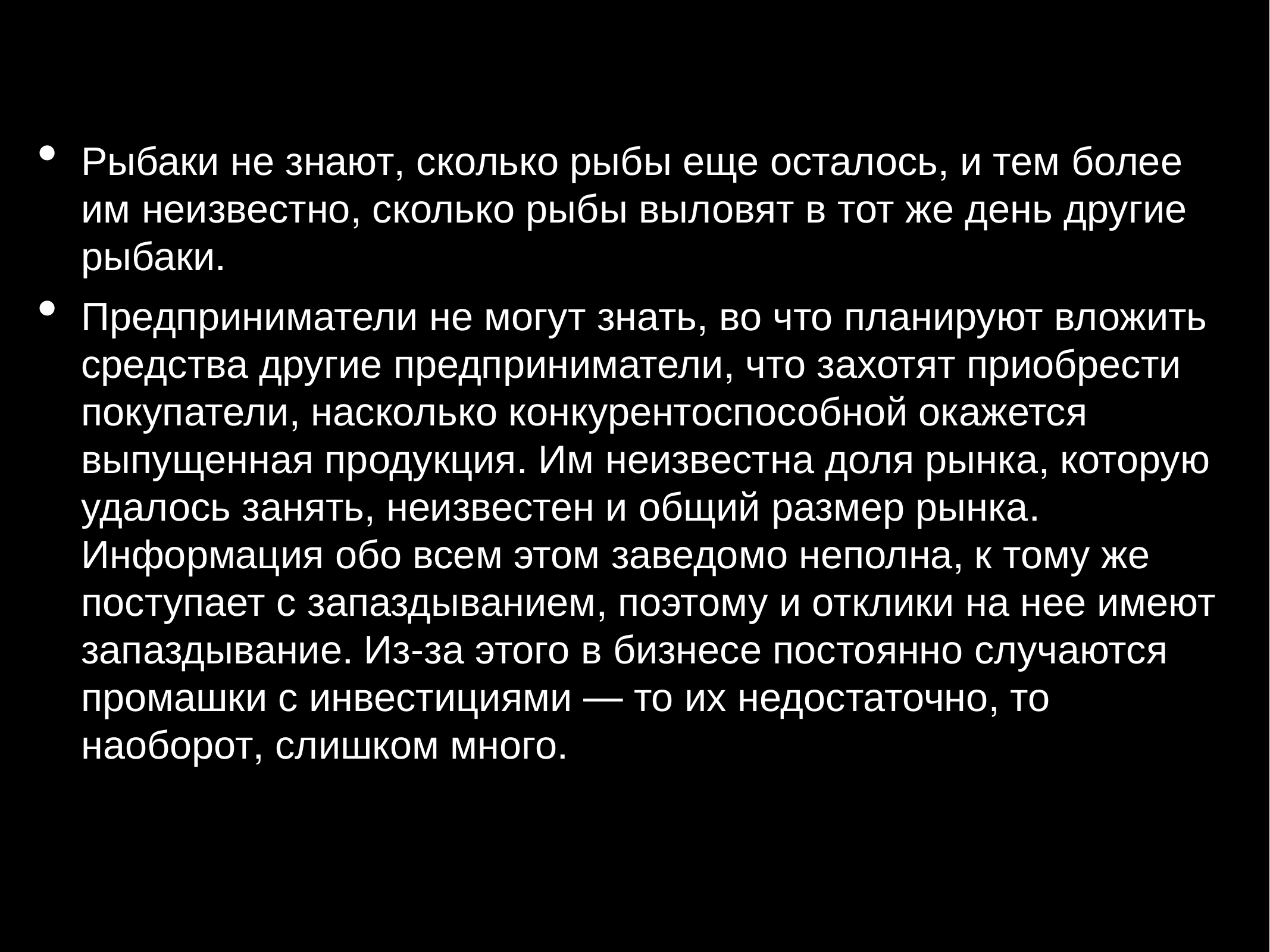

65
Рыбаки не знают, сколько рыбы еще осталось, и тем более им неизвестно, сколько рыбы выловят в тот же день другие рыбаки.
Предприниматели не могут знать, во что планируют вложить средства другие предприниматели, что захотят приобрести покупатели, насколько конкурентоспособной окажется выпущенная продукция. Им неизвестна доля рынка, которую удалось занять, неизвестен и общий размер рынка. Информация обо всем этом заведомо неполна, к тому же поступает с запаздыванием, поэтому и отклики на нее имеют запаздывание. Из-за этого в бизнесе постоянно случаются промашки с инвестициями — то их недостаточно, то наоборот, слишком много.